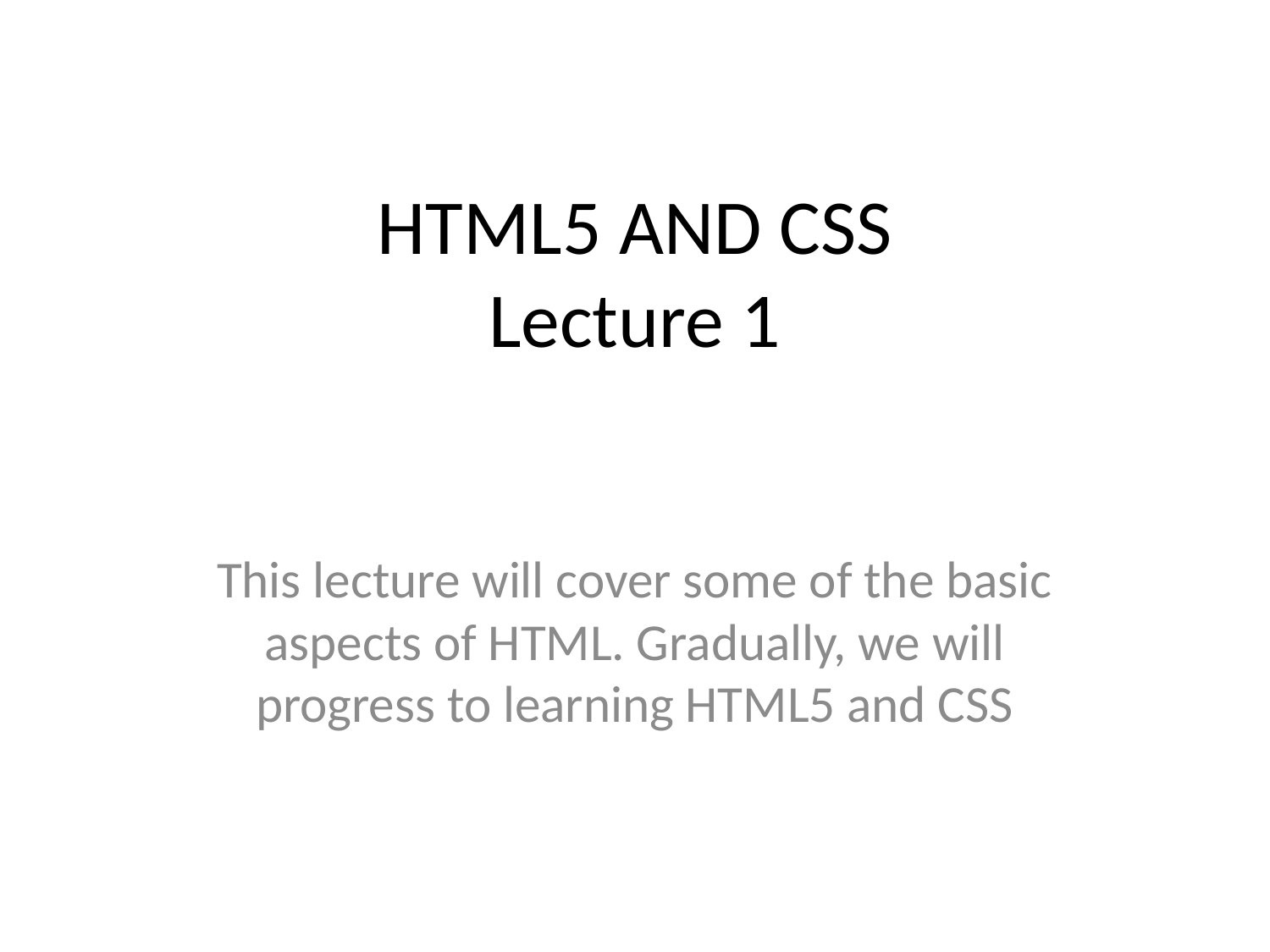

# HTML5 AND CSS Lecture 1
This lecture will cover some of the basic aspects of HTML. Gradually, we will progress to learning HTML5 and CSS